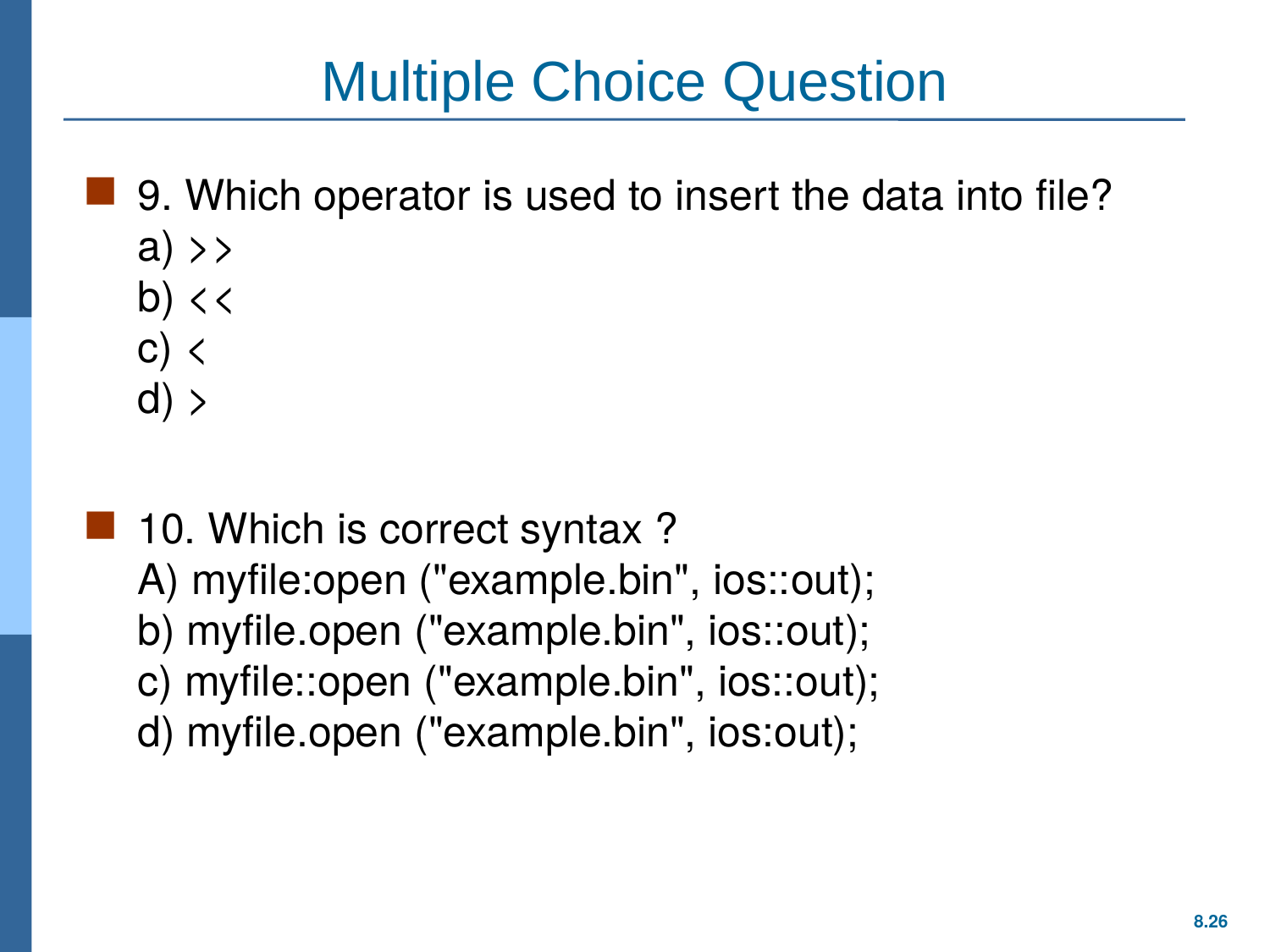

# Multiple Choice Question
9. Which operator is used to insert the data into file?
a) >>
b) <<
c) <
d) >

10. Which is correct syntax ?
A) myfile:open ("example.bin", ios::out);
b) myfile.open ("example.bin", ios::out);
c) myfile::open ("example.bin", ios::out);
d) myfile.open ("example.bin", ios:out);